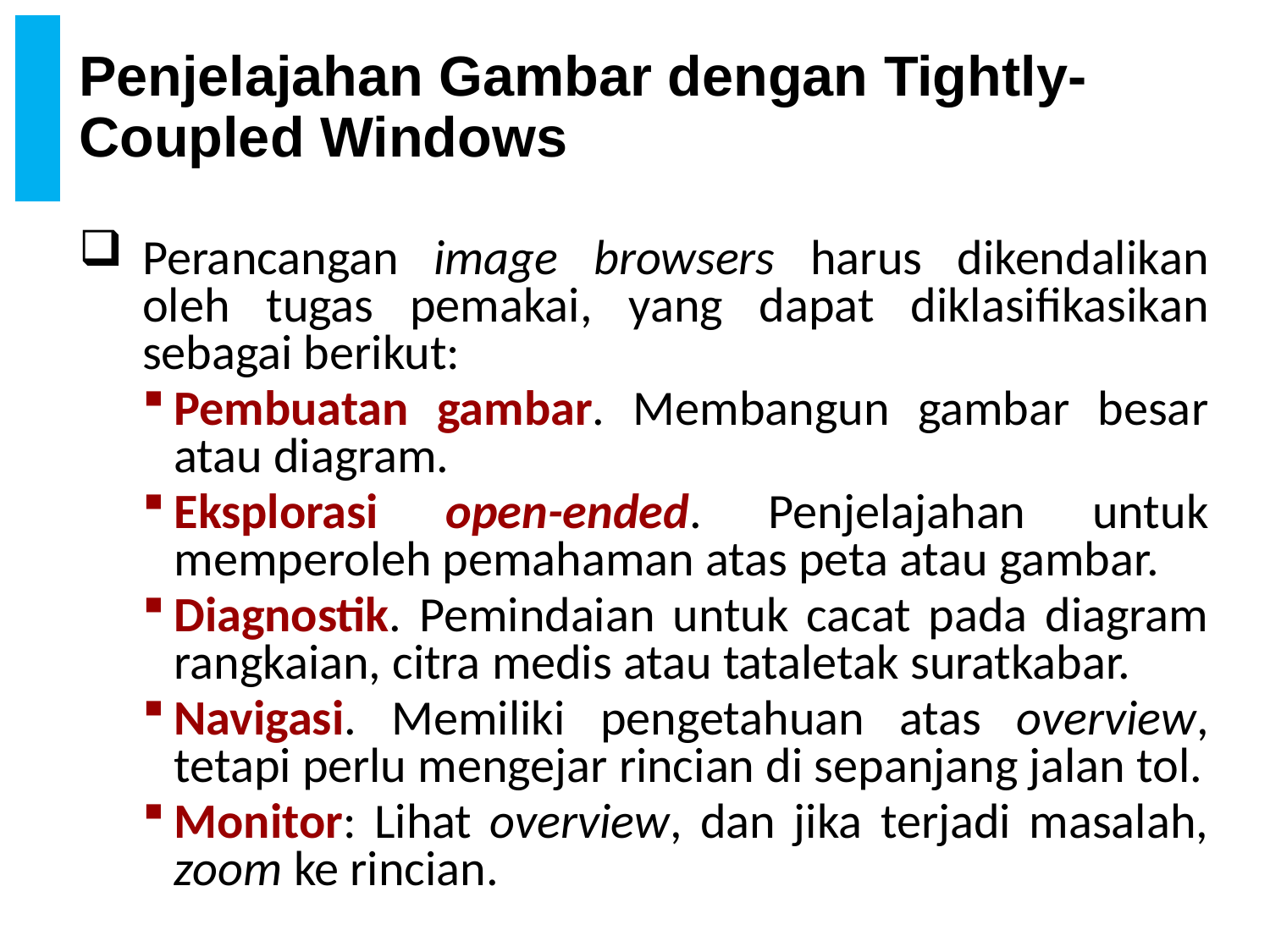

# Penjelajahan Gambar dengan Tightly-Coupled Windows
Perancangan image browsers harus dikendalikan oleh tugas pemakai, yang dapat diklasifikasikan sebagai berikut:
Pembuatan gambar. Membangun gambar besar atau diagram.
Eksplorasi open-ended. Penjelajahan untuk memperoleh pemahaman atas peta atau gambar.
Diagnostik. Pemindaian untuk cacat pada diagram rangkaian, citra medis atau tataletak suratkabar.
Navigasi. Memiliki pengetahuan atas overview, tetapi perlu mengejar rincian di sepanjang jalan tol.
Monitor: Lihat overview, dan jika terjadi masalah, zoom ke rincian.